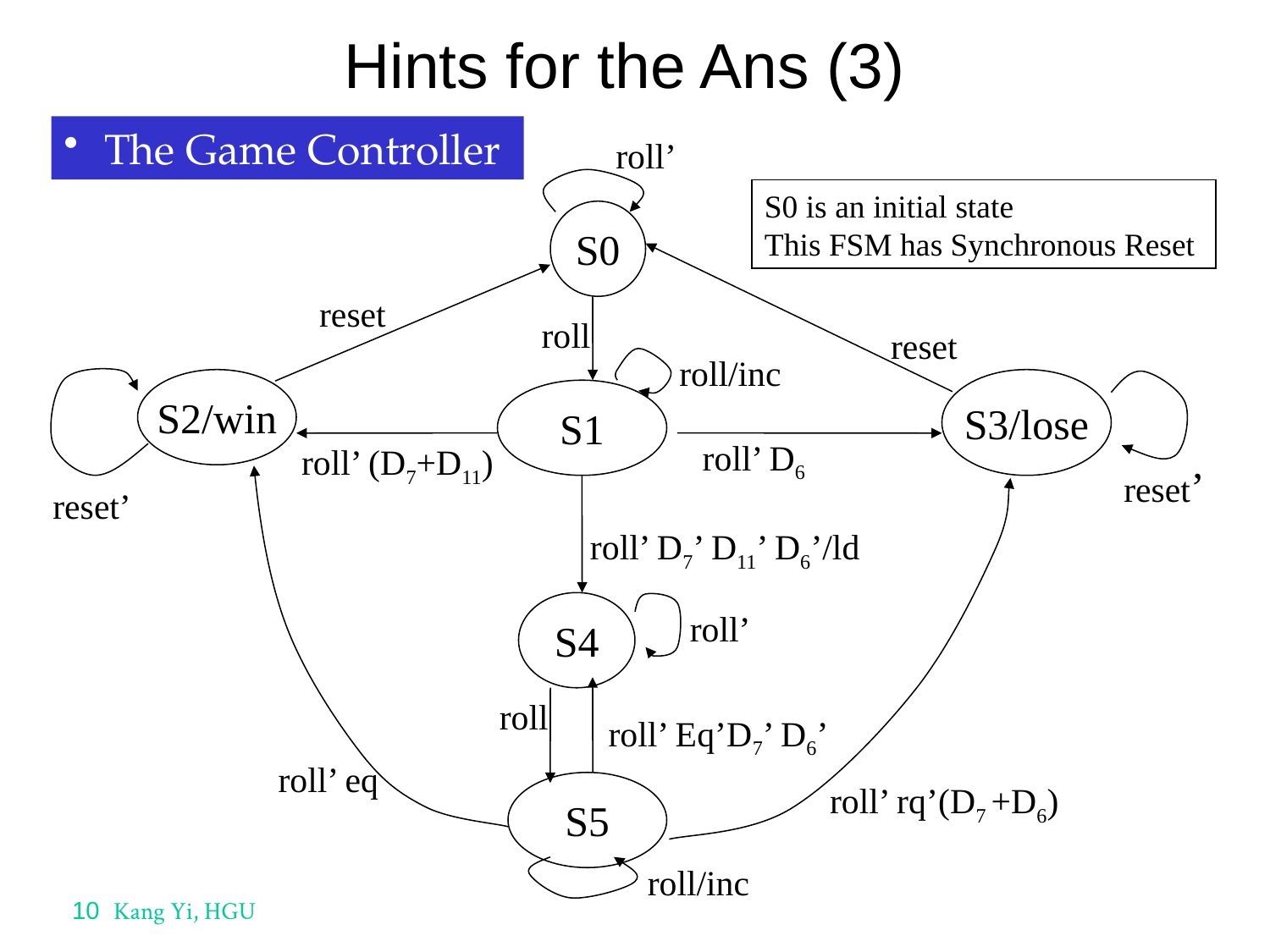

# Hints for the Ans (3)
 The Game Controller
roll’

S0 is an initial state
This FSM has Synchronous Reset
S0

reset

roll
reset
roll/inc

S2/win
S3/lose

S1
roll’ D6

roll’ (D7+D11)
reset’

reset’

roll’ D7’ D11’ D6’/ld
S4

roll’

roll
roll’ Eq’D7’ D6’
roll’ eq
S5
roll’ rq’(D7 +D6)
roll/inc

10  Kang Yi, HGU